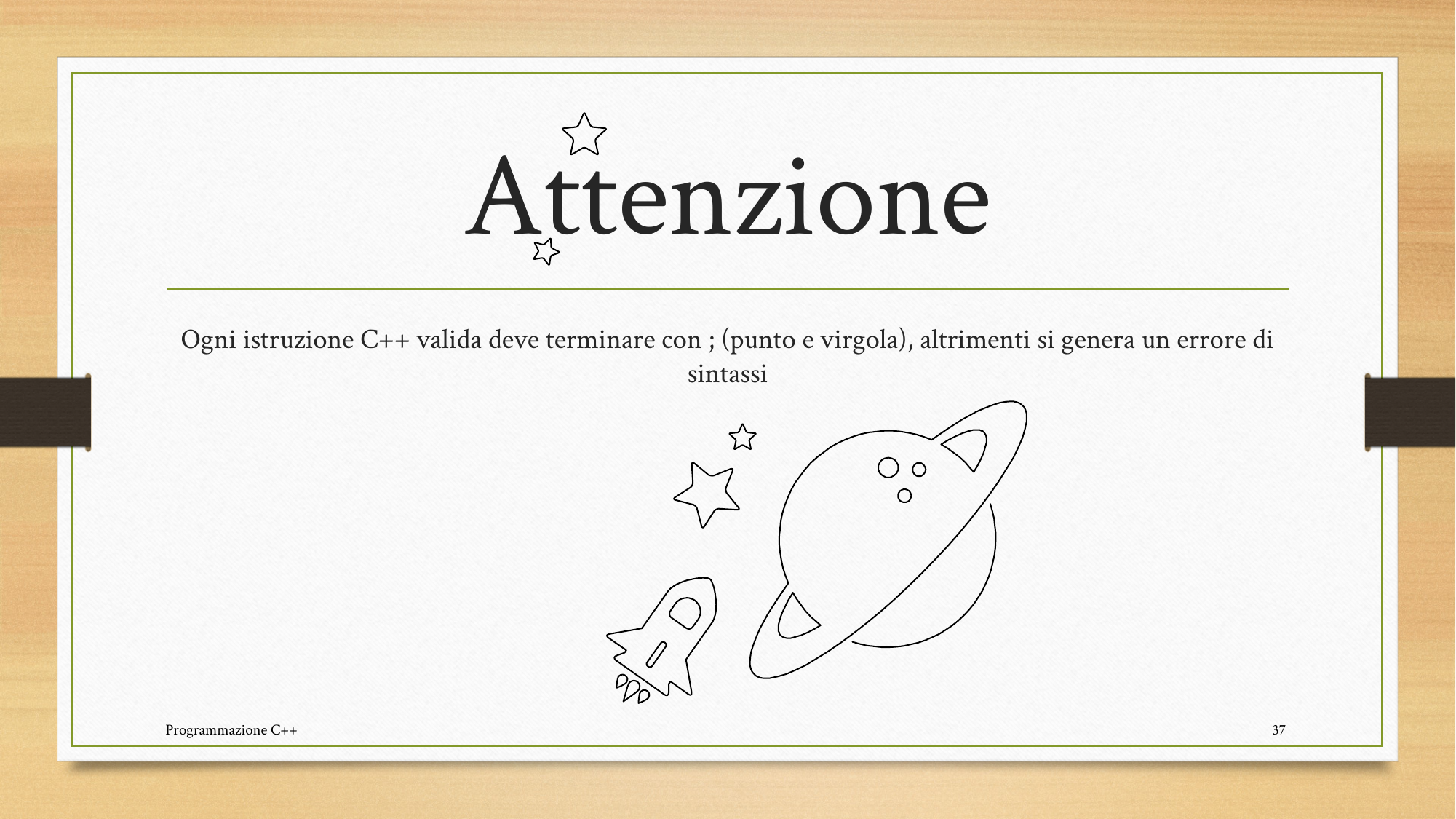

# Attenzione

Ogni istruzione C++ valida deve terminare con ; (punto e virgola), altrimenti si genera un errore di sintassi

Programmazione C++
37